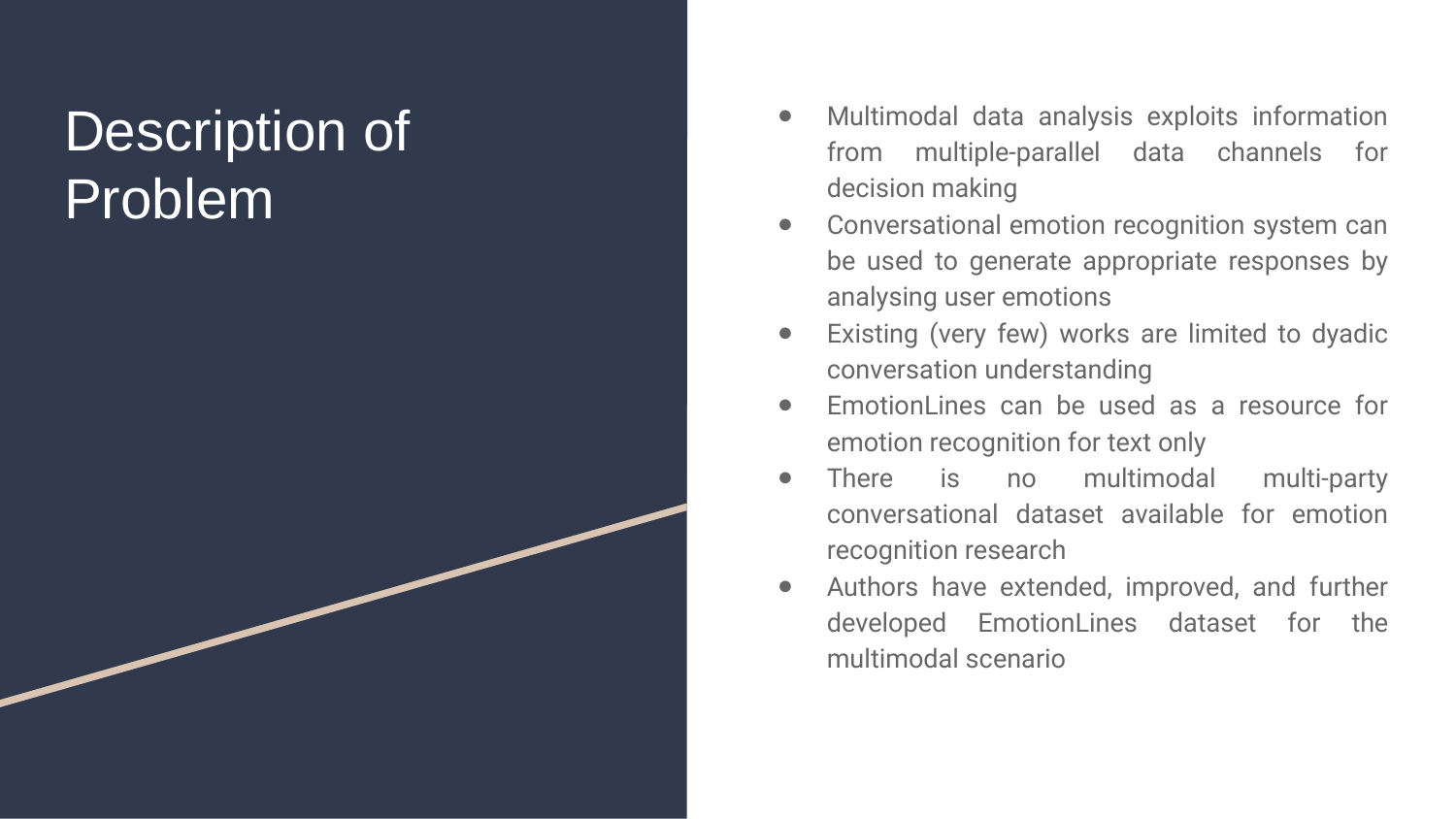

# Description of Problem
Multimodal data analysis exploits information from multiple-parallel data channels for decision making
Conversational emotion recognition system can be used to generate appropriate responses by analysing user emotions
Existing (very few) works are limited to dyadic conversation understanding
EmotionLines can be used as a resource for emotion recognition for text only
There is no multimodal multi-party conversational dataset available for emotion recognition research
Authors have extended, improved, and further developed EmotionLines dataset for the multimodal scenario